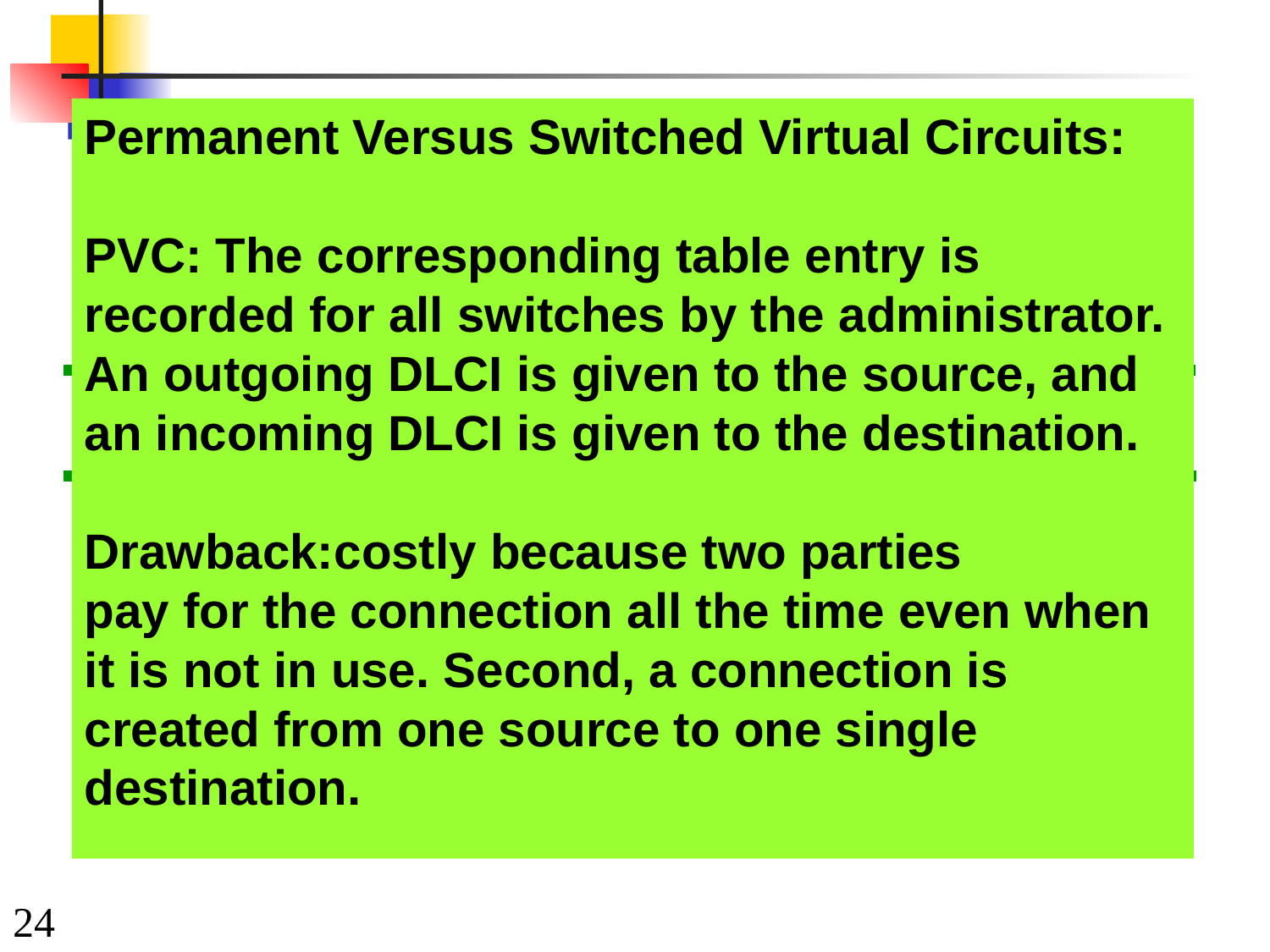

Permanent Versus Switched Virtual Circuits:

PVC: The corresponding table entry is recorded for all switches by the administrator. An outgoing DLCI is given to the source, and an incoming DLCI is given to the destination.

Drawback:costly because two parties
pay for the connection all the time even when it is not in use. Second, a connection is created from one source to one single destination.

24